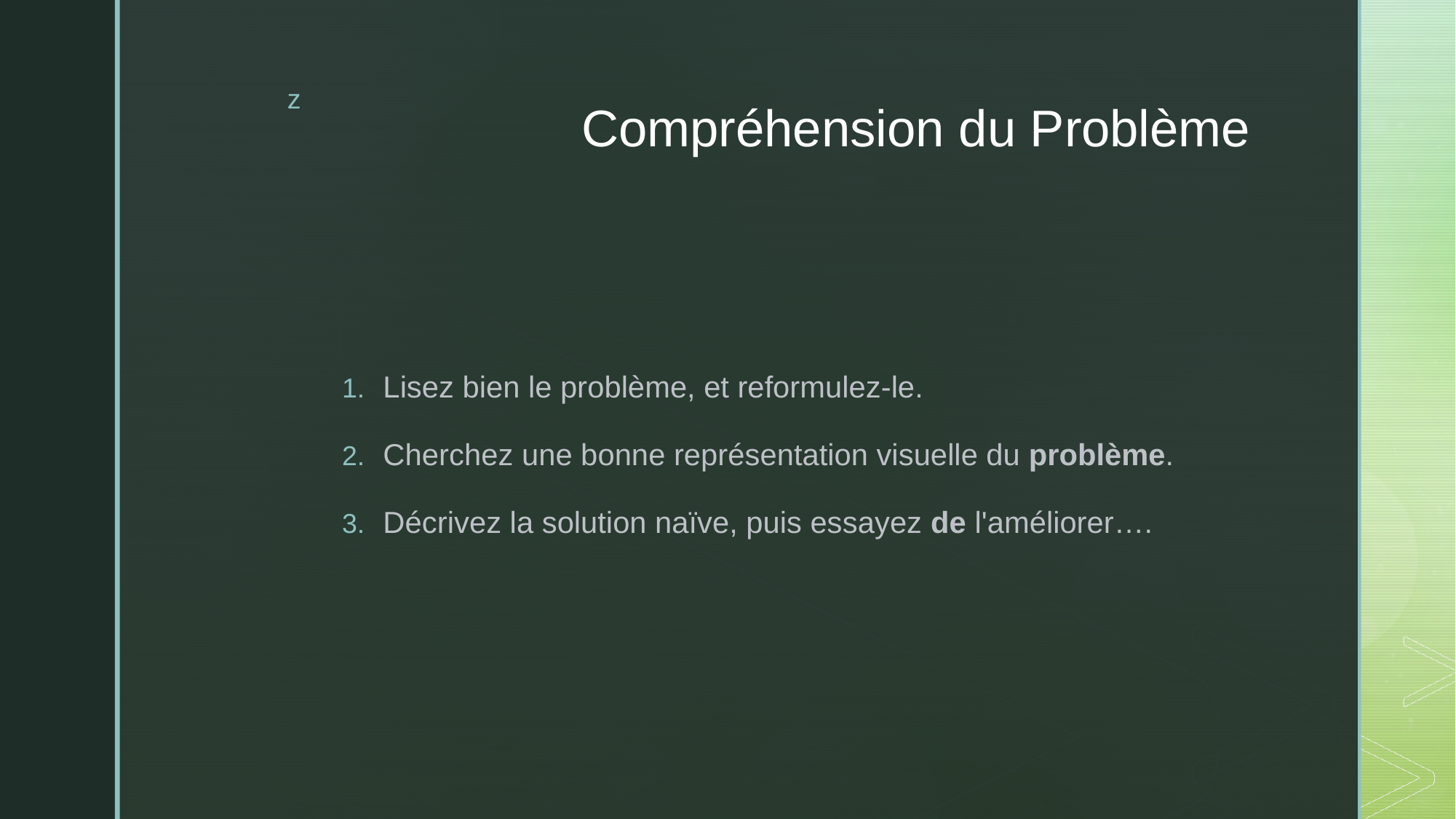

# Compréhension du Problème
Lisez bien le problème, et reformulez-le.
Cherchez une bonne représentation visuelle du problème.
Décrivez la solution naïve, puis essayez de l'améliorer….